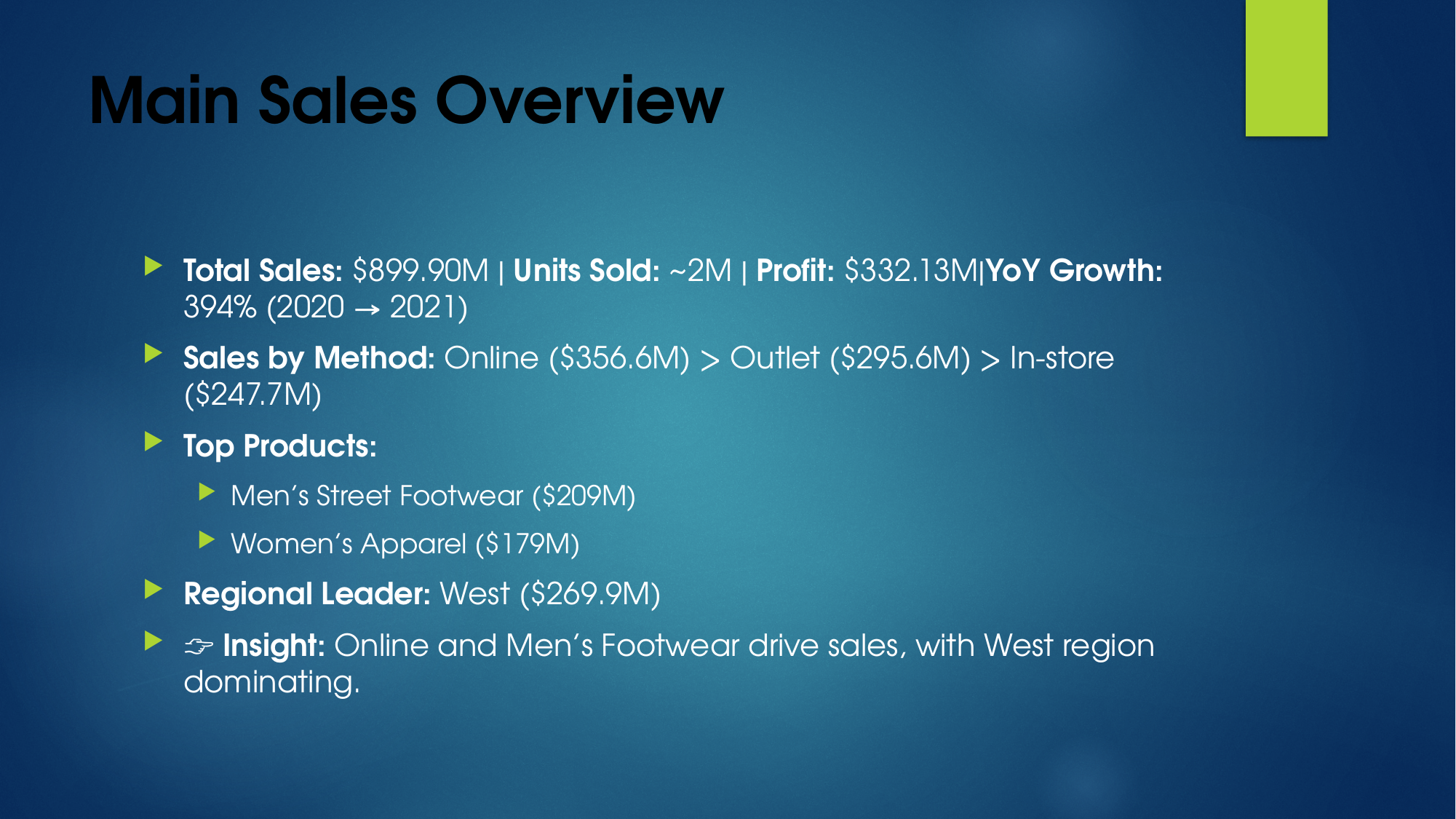

# Main Sales Overview
Total Sales: $899.90M | Units Sold: ~2M | Profit: $332.13M|YoY Growth: 394% (2020 → 2021)
Sales by Method: Online ($356.6M) > Outlet ($295.6M) > In-store ($247.7M)
Top Products:
Men’s Street Footwear ($209M)
Women’s Apparel ($179M)
Regional Leader: West ($269.9M)
👉 Insight: Online and Men’s Footwear drive sales, with West region dominating.